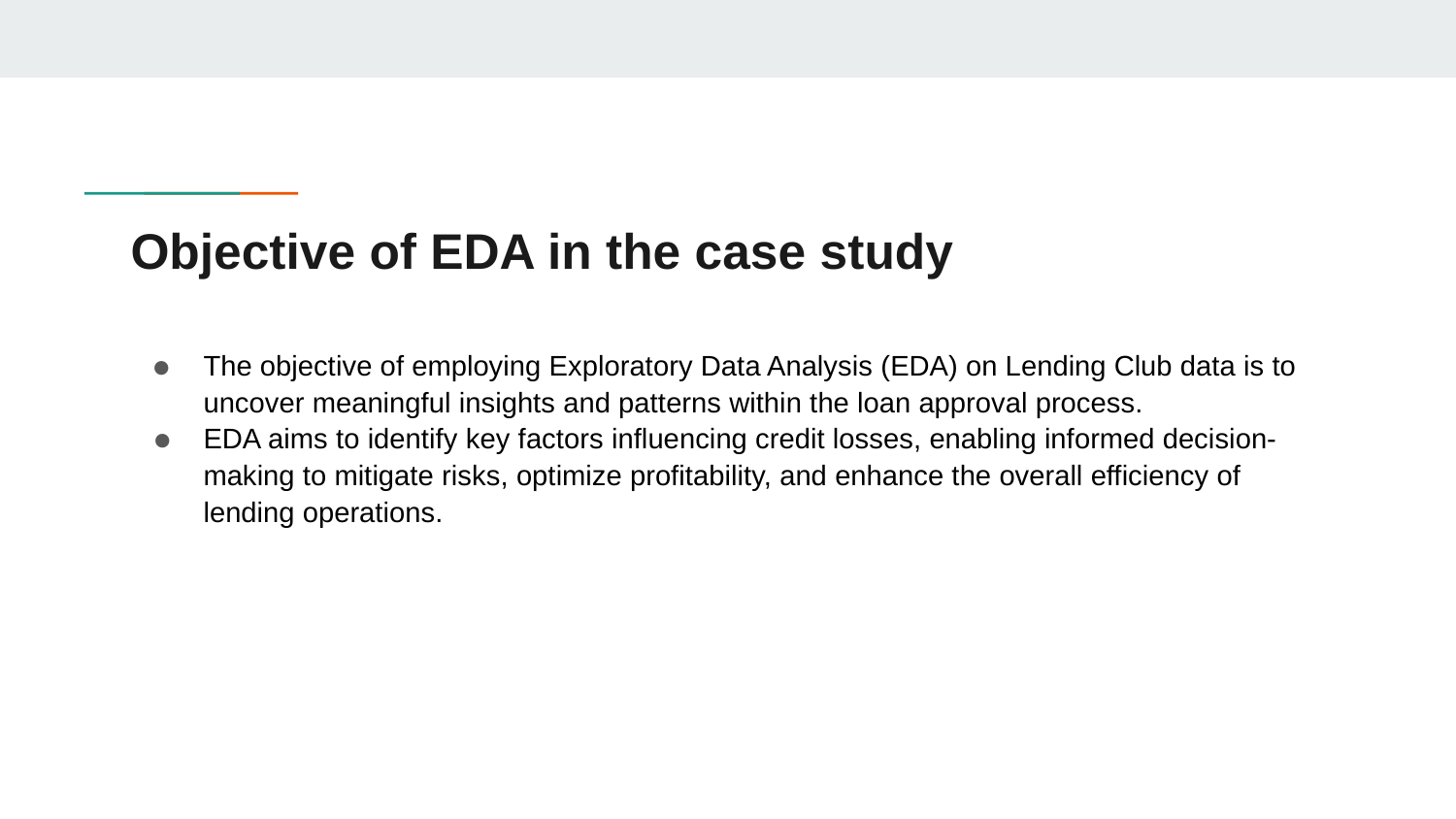

# Objective of EDA in the case study
The objective of employing Exploratory Data Analysis (EDA) on Lending Club data is to uncover meaningful insights and patterns within the loan approval process.
EDA aims to identify key factors influencing credit losses, enabling informed decision-making to mitigate risks, optimize profitability, and enhance the overall efficiency of lending operations.